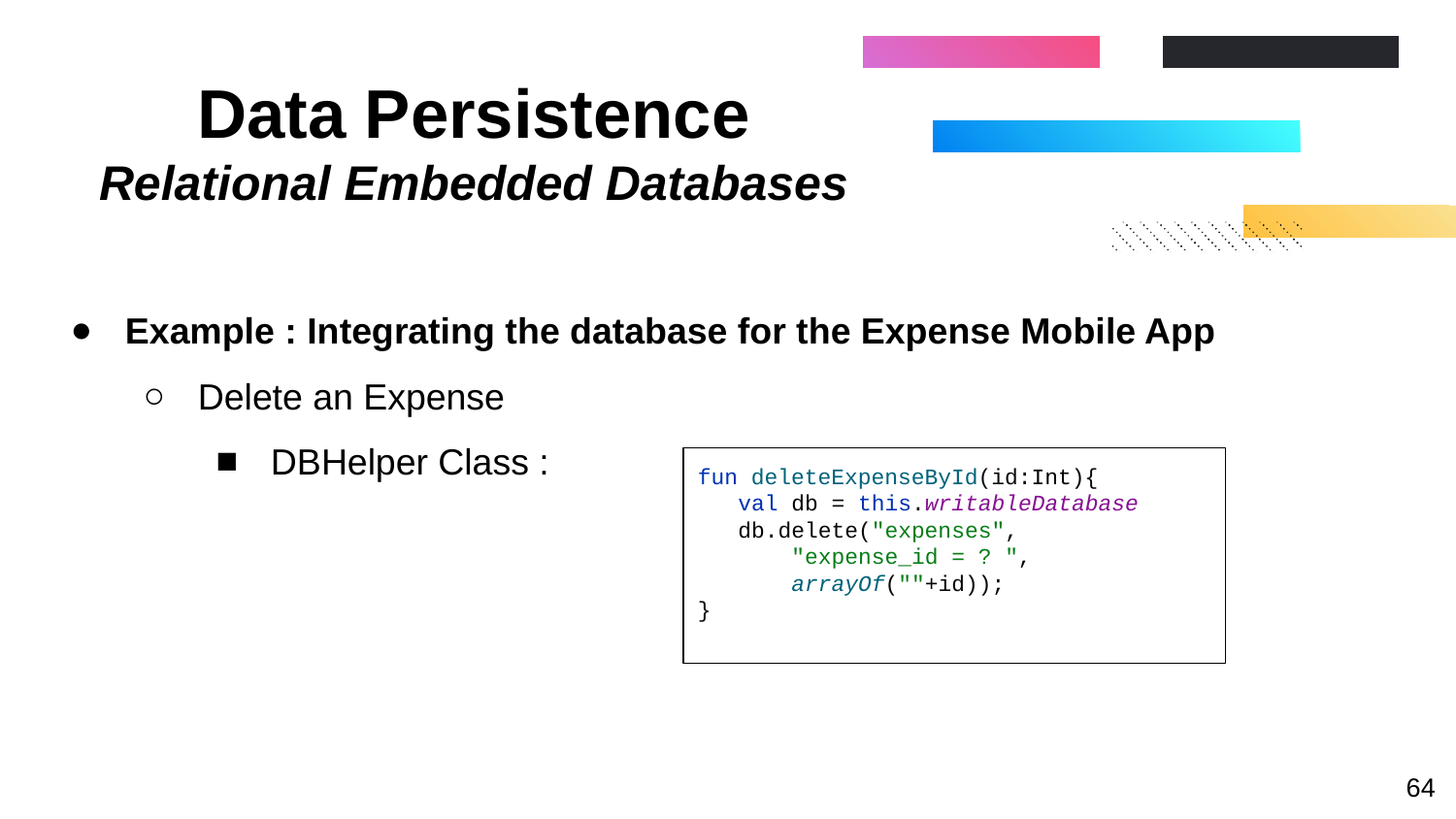

# Data Persistence Relational Embedded Databases
Example : Integrating the database for the Expense Mobile App
Delete an Expense
DBHelper Class :

fun deleteExpenseById(id:Int){
   val db = this.writableDatabase
   db.delete("expenses",
       "expense_id = ? ",
       arrayOf(""+id));
}

64